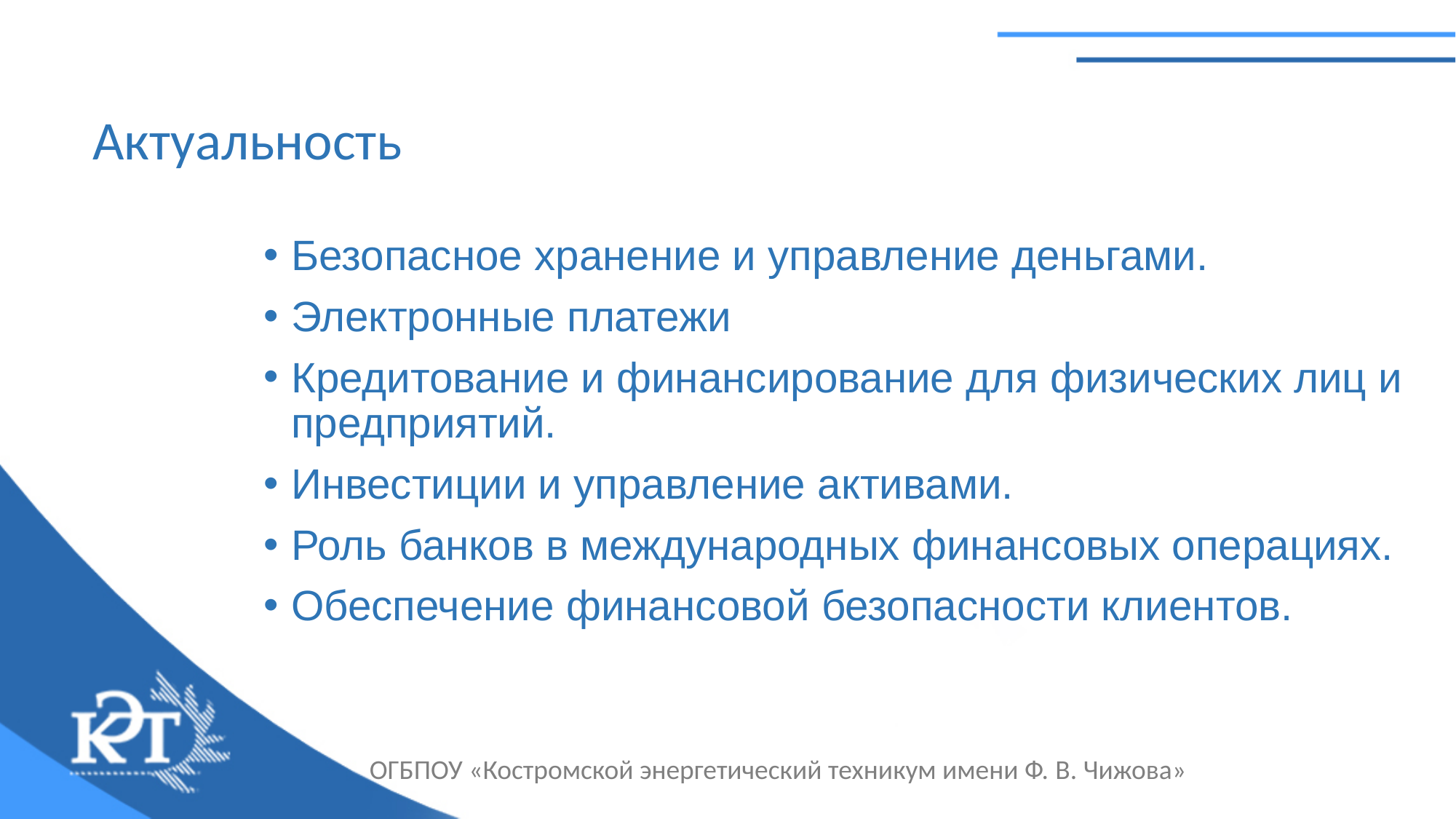

# Актуальность
Безопасное хранение и управление деньгами.
Электронные платежи
Кредитование и финансирование для физических лиц и предприятий.
Инвестиции и управление активами.
Роль банков в международных финансовых операциях.
Обеспечение финансовой безопасности клиентов.

ОГБПОУ «Костромской энергетический техникум имени Ф. В. Чижова»